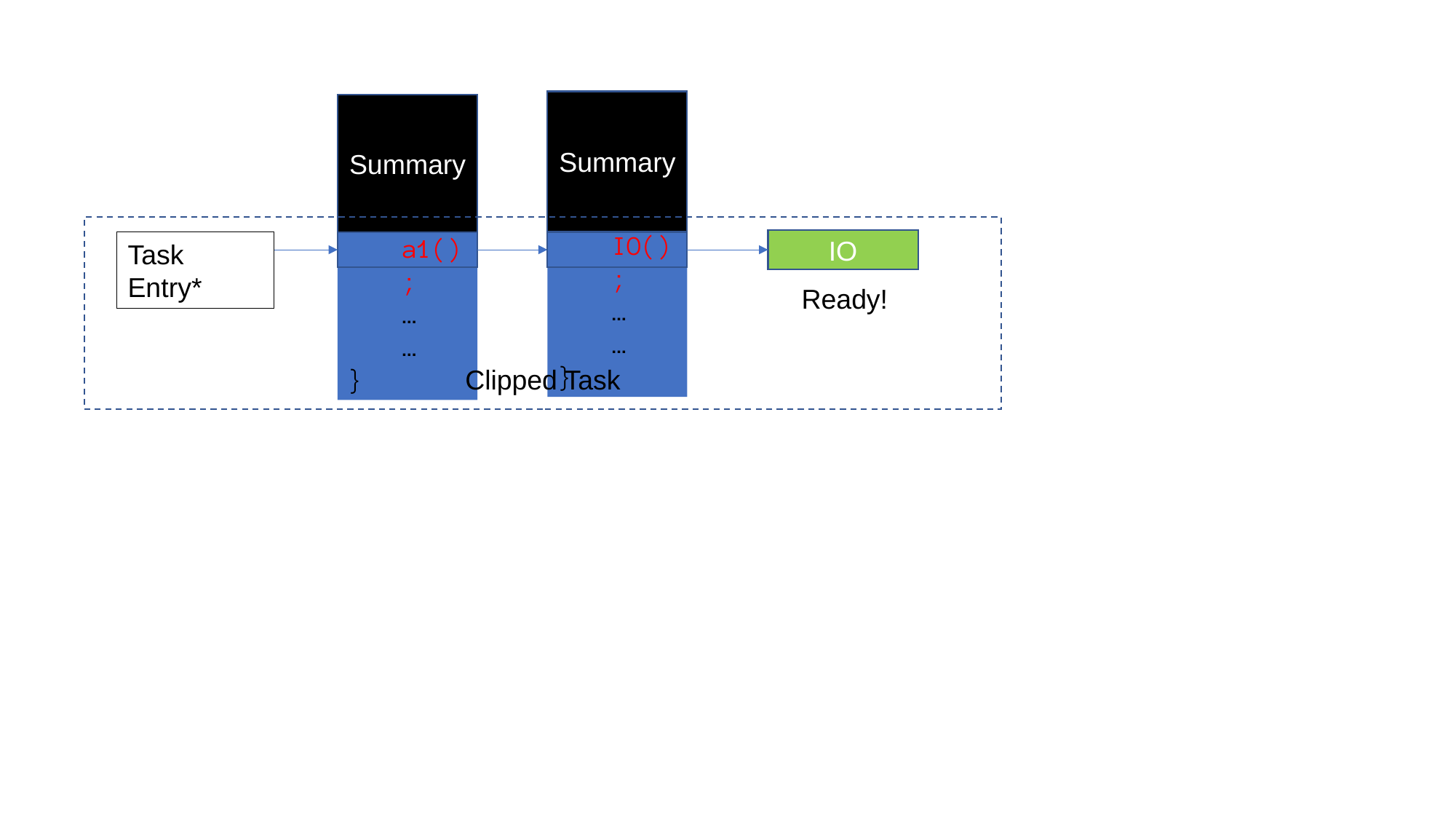

Summary
fn a1() {
…
…
IO();
…
…
}
fn a0() {
…
…
a1();
…
…
}
Summary

Clipped Task
IO
Task Entry*

   Ready!